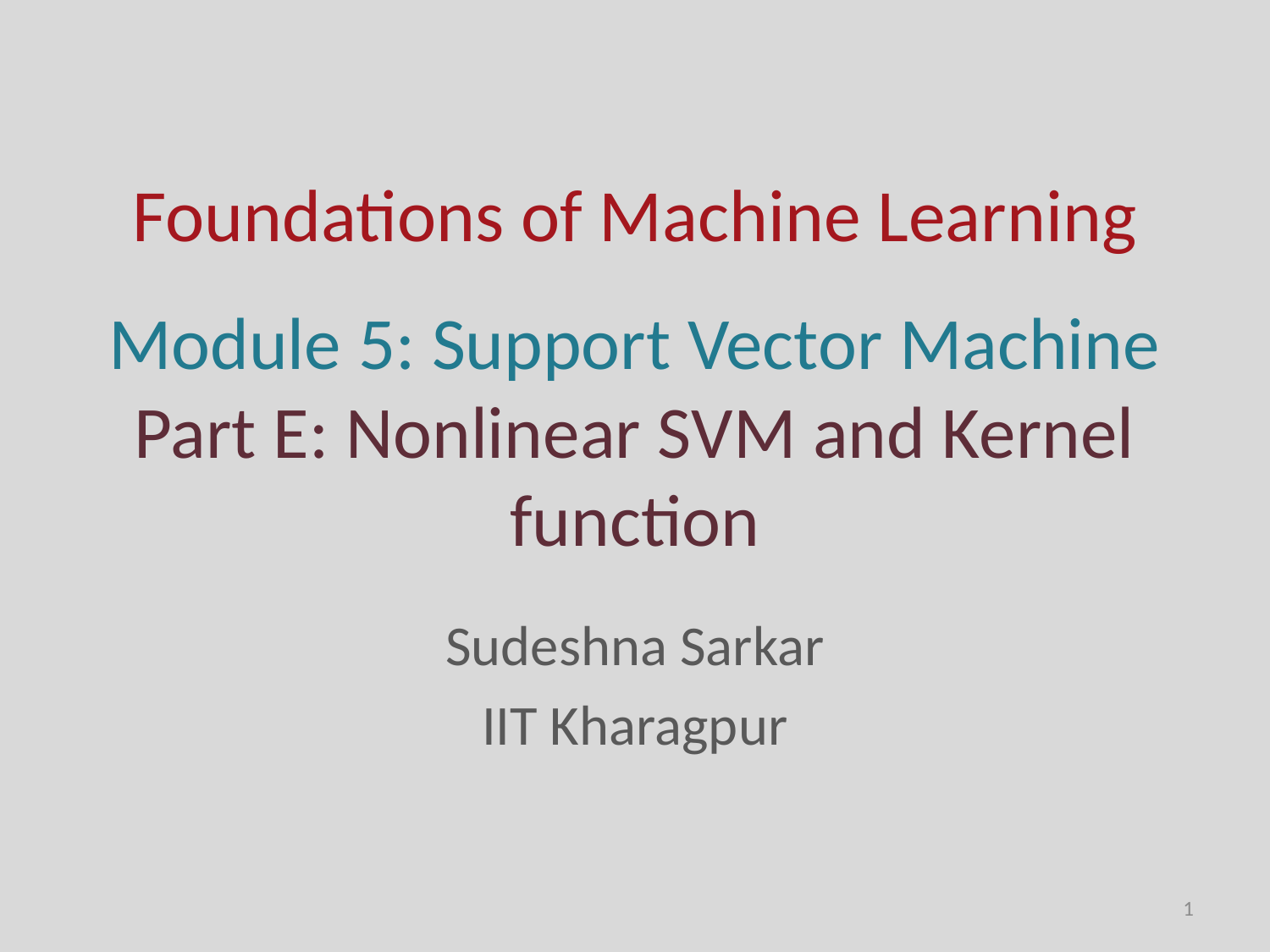

# Foundations of Machine Learning
Module 5: Support Vector Machine
Part E: Nonlinear SVM and Kernel function
Sudeshna Sarkar
IIT Kharagpur
1